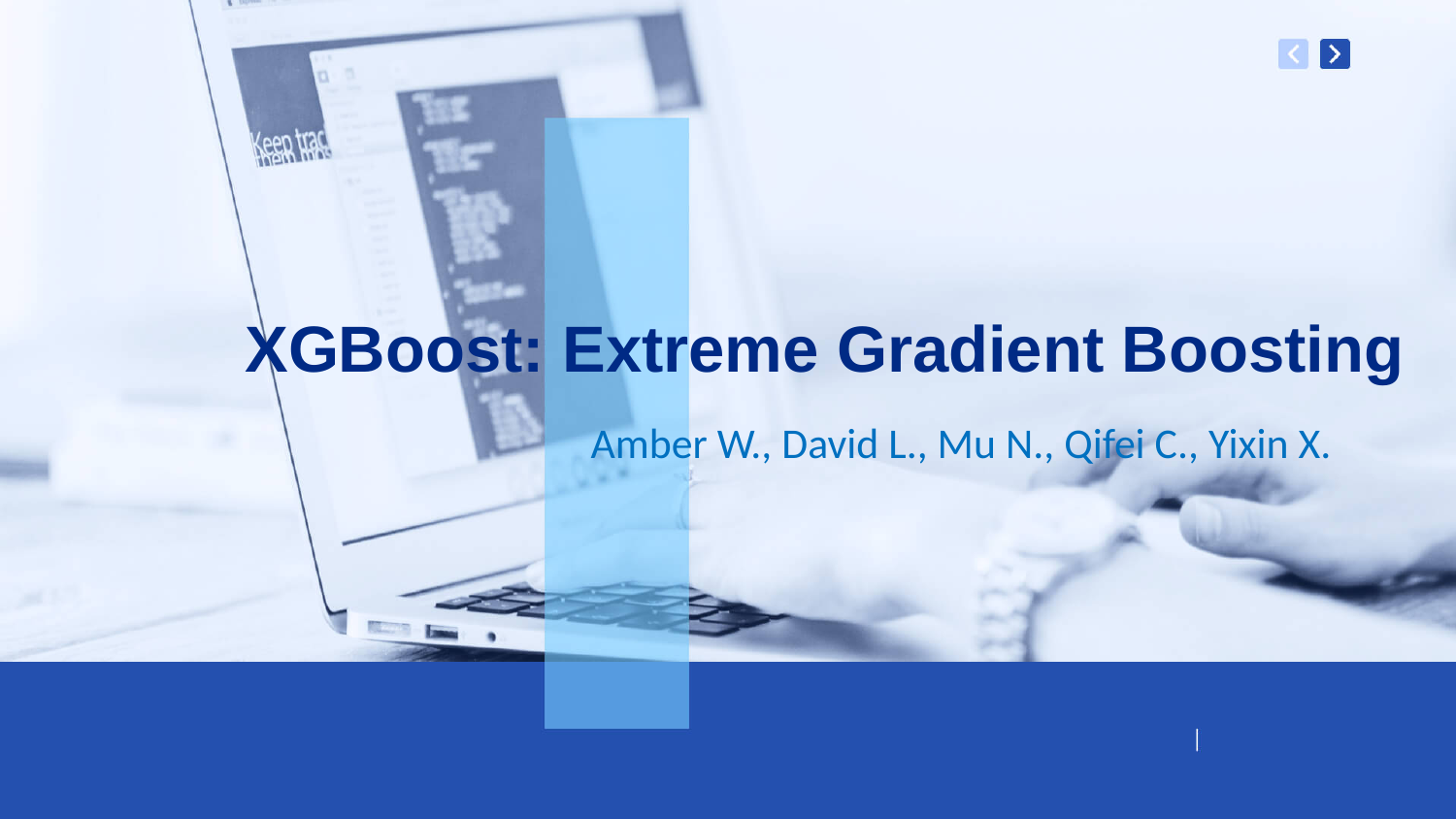

XGBoost: Extreme Gradient Boosting
Amber W., David L., Mu N., Qifei C., Yixin X.